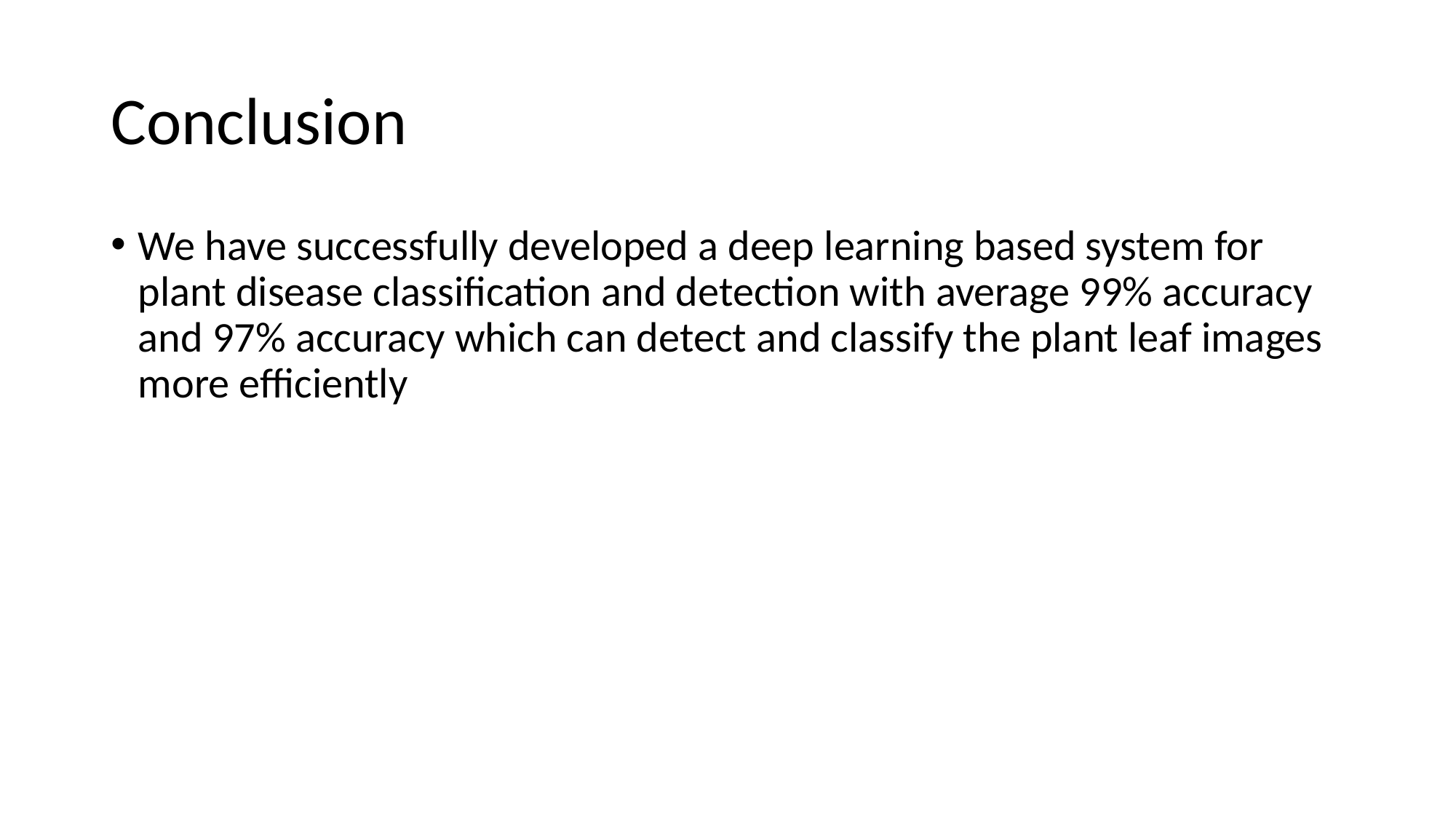

# Conclusion
We have successfully developed a deep learning based system for plant disease classification and detection with average 99% accuracy and 97% accuracy which can detect and classify the plant leaf images more efficiently